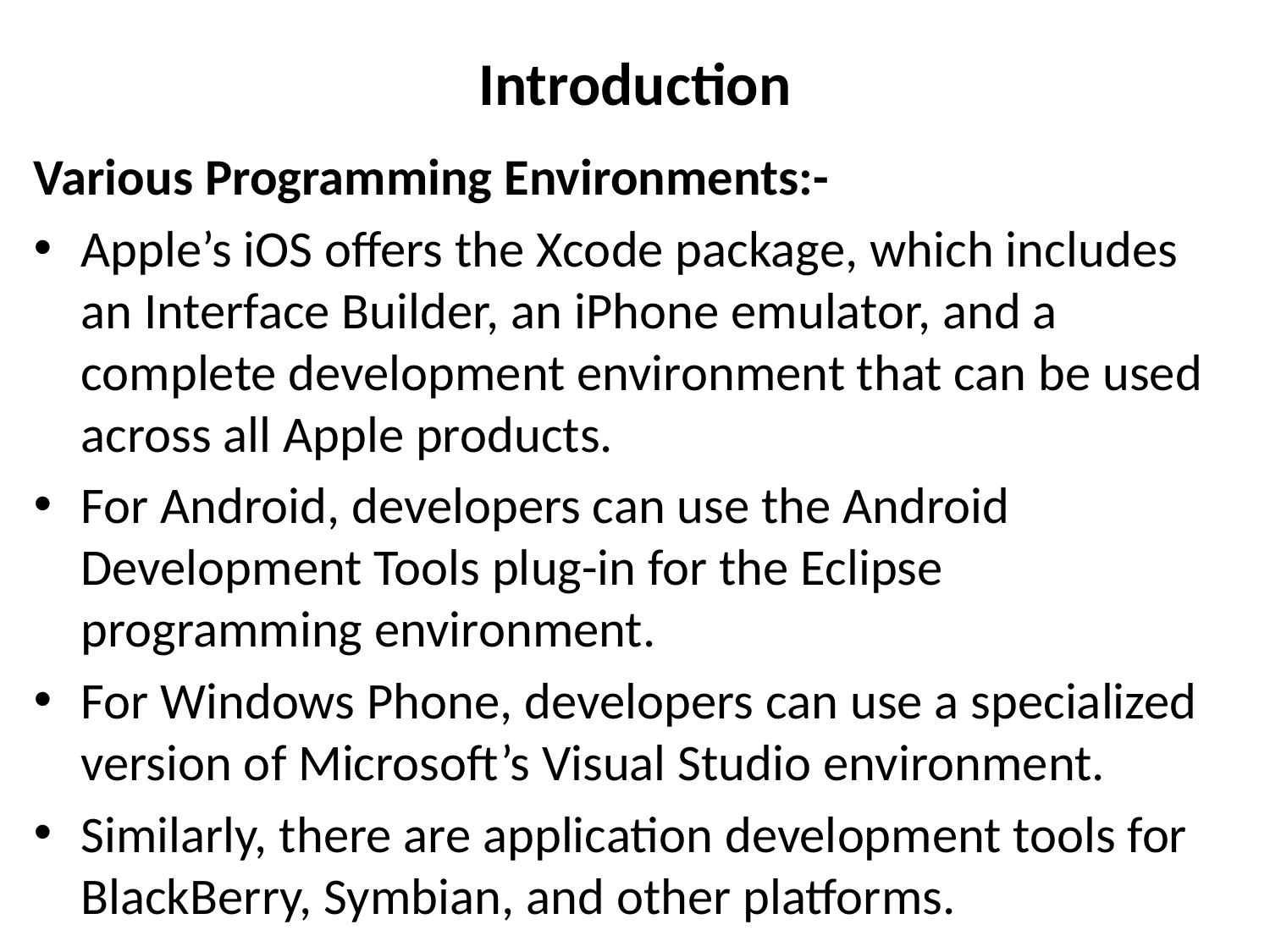

# Introduction
Various Programming Environments:-
Apple’s iOS offers the Xcode package, which includes an Interface Builder, an iPhone emulator, and a complete development environment that can be used across all Apple products.
For Android, developers can use the Android Development Tools plug-in for the Eclipse programming environment.
For Windows Phone, developers can use a specialized version of Microsoft’s Visual Studio environment.
Similarly, there are application development tools for BlackBerry, Symbian, and other platforms.